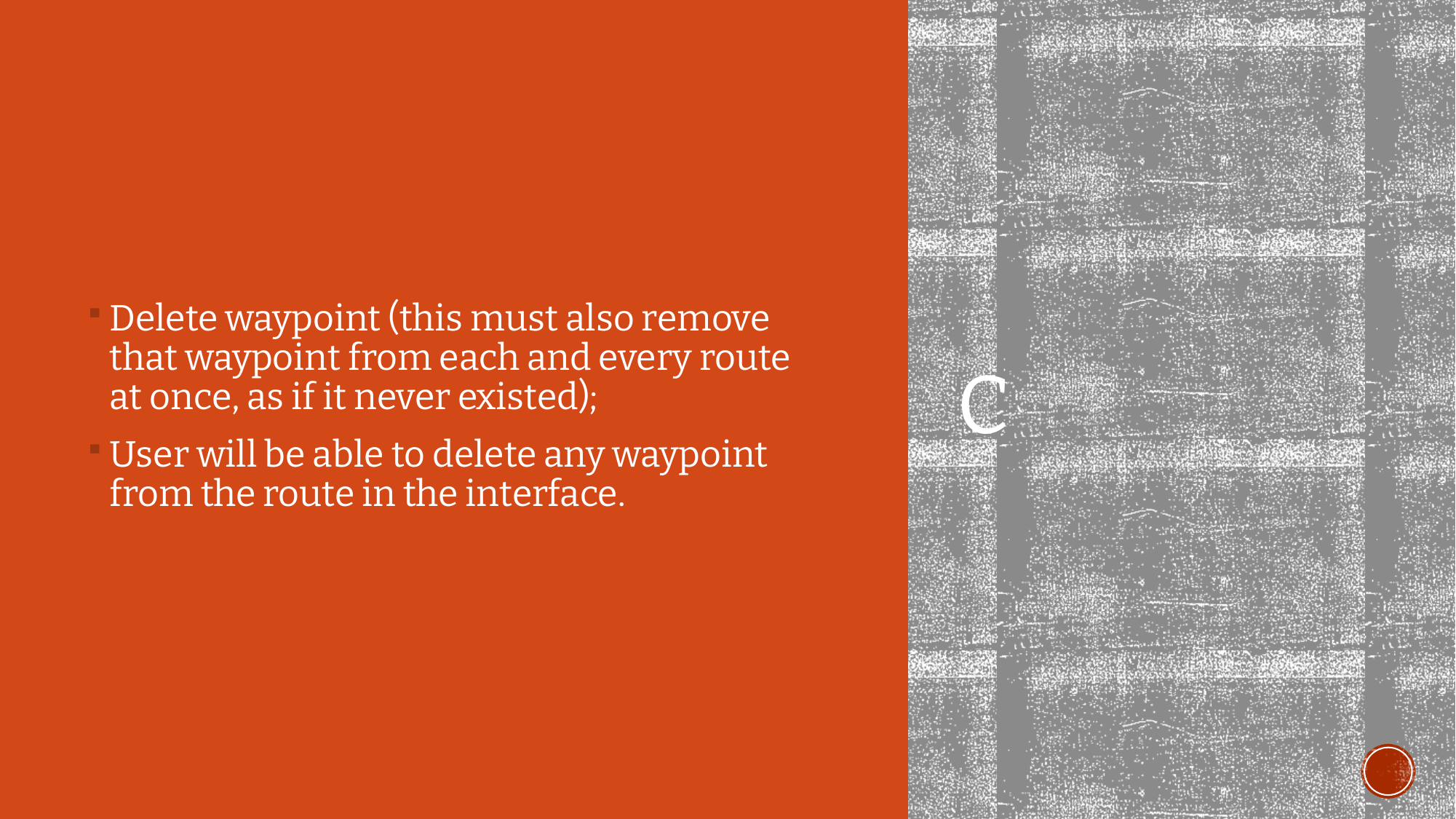

# C
Delete waypoint (this must also remove that waypoint from each and every route at once, as if it never existed);
User will be able to delete any waypoint from the route in the interface.